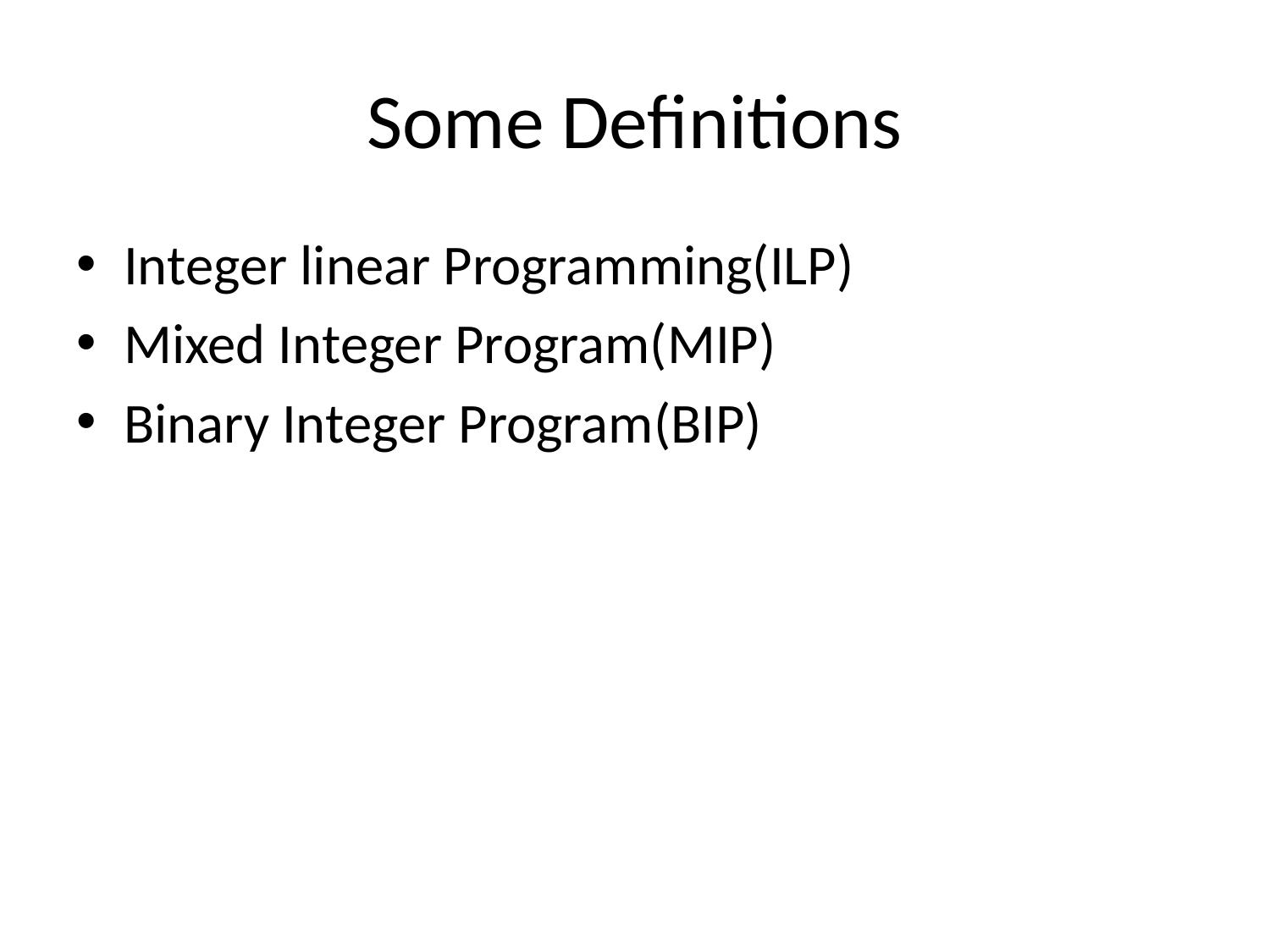

# Some Definitions
Integer linear Programming(ILP)
Mixed Integer Program(MIP)
Binary Integer Program(BIP)